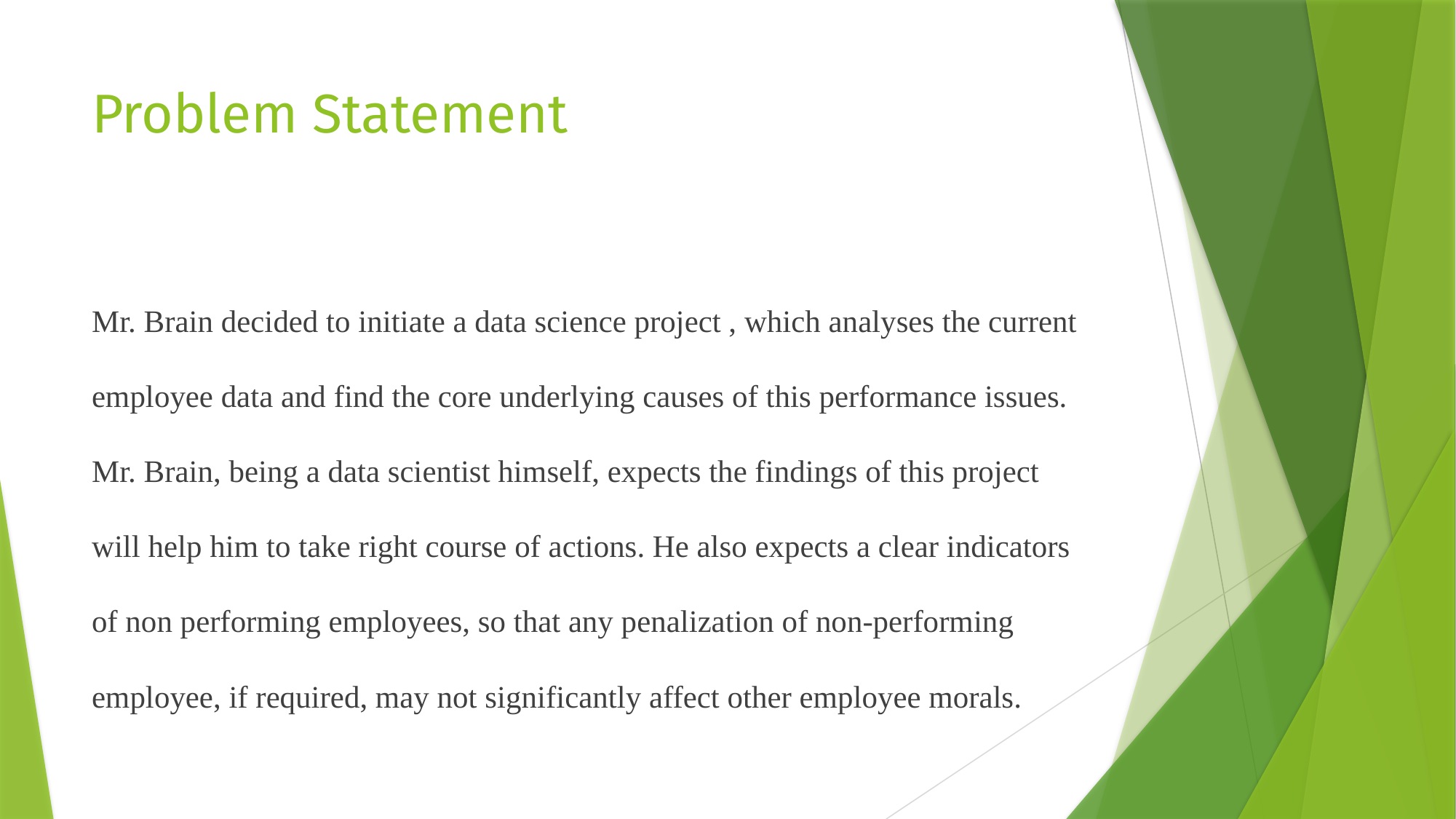

# Problem Statement
Mr. Brain decided to initiate a data science project , which analyses the current employee data and find the core underlying causes of this performance issues. Mr. Brain, being a data scientist himself, expects the findings of this project will help him to take right course of actions. He also expects a clear indicators of non performing employees, so that any penalization of non-performing employee, if required, may not significantly affect other employee morals.